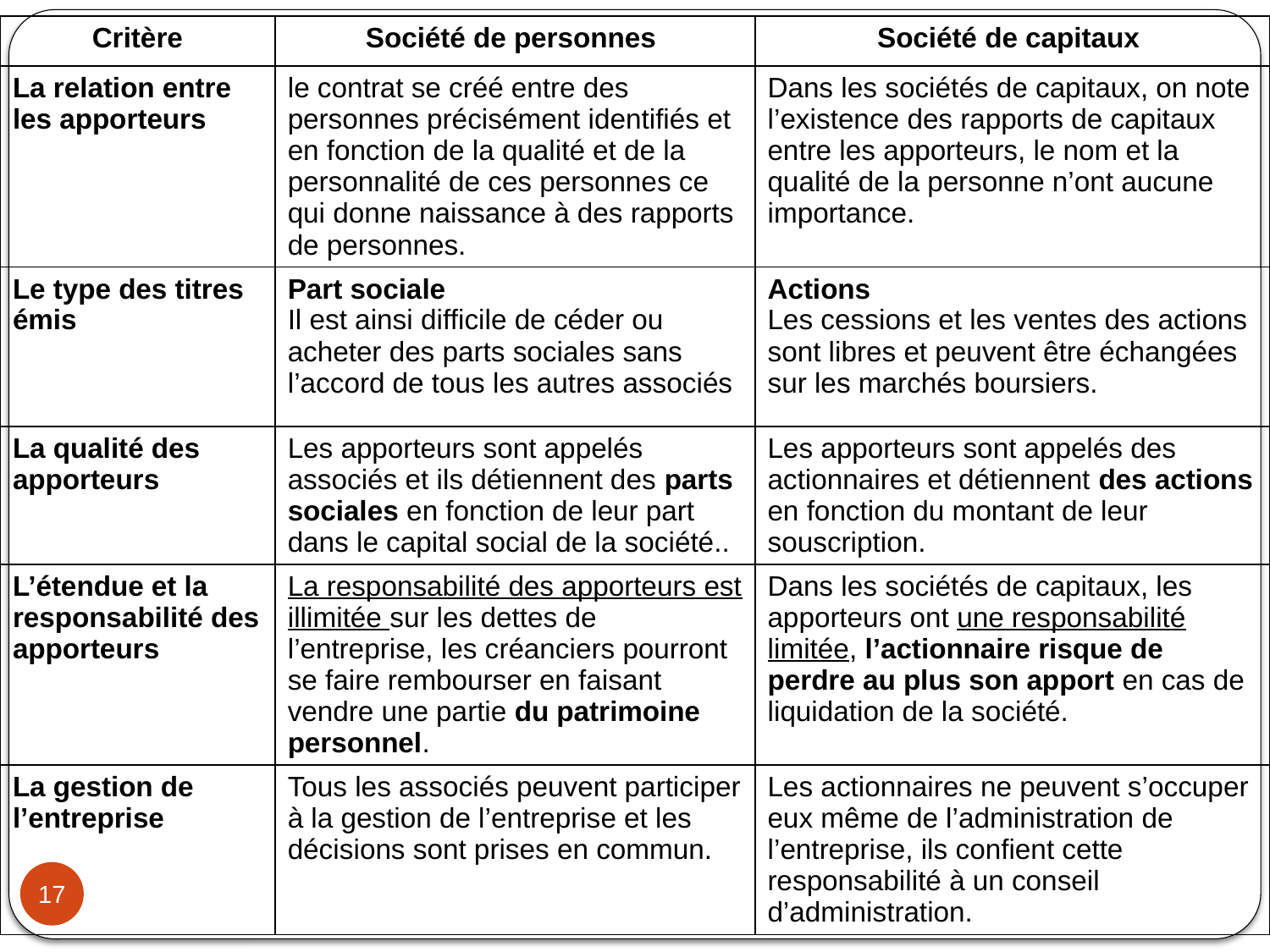

| Critère | Société de personnes | Société de capitaux |
| --- | --- | --- |
| La relation entre les apporteurs | le contrat se créé entre des personnes précisément identifiés et en fonction de la qualité et de la personnalité de ces personnes ce qui donne naissance à des rapports de personnes. | Dans les sociétés de capitaux, on note l’existence des rapports de capitaux entre les apporteurs, le nom et la qualité de la personne n’ont aucune importance. |
| Le type des titres émis | Part sociale Il est ainsi difficile de céder ou acheter des parts sociales sans l’accord de tous les autres associés | Actions Les cessions et les ventes des actions sont libres et peuvent être échangées sur les marchés boursiers. |
| La qualité des apporteurs | Les apporteurs sont appelés associés et ils détiennent des parts sociales en fonction de leur part dans le capital social de la société.. | Les apporteurs sont appelés des actionnaires et détiennent des actions en fonction du montant de leur souscription. |
| L’étendue et la responsabilité des apporteurs | La responsabilité des apporteurs est illimitée sur les dettes de l’entreprise, les créanciers pourront se faire rembourser en faisant vendre une partie du patrimoine personnel. | Dans les sociétés de capitaux, les apporteurs ont une responsabilité limitée, l’actionnaire risque de perdre au plus son apport en cas de liquidation de la société. |
| La gestion de l’entreprise | Tous les associés peuvent participer à la gestion de l’entreprise et les décisions sont prises en commun. | Les actionnaires ne peuvent s’occuper eux même de l’administration de l’entreprise, ils confient cette responsabilité à un conseil d’administration. |
17